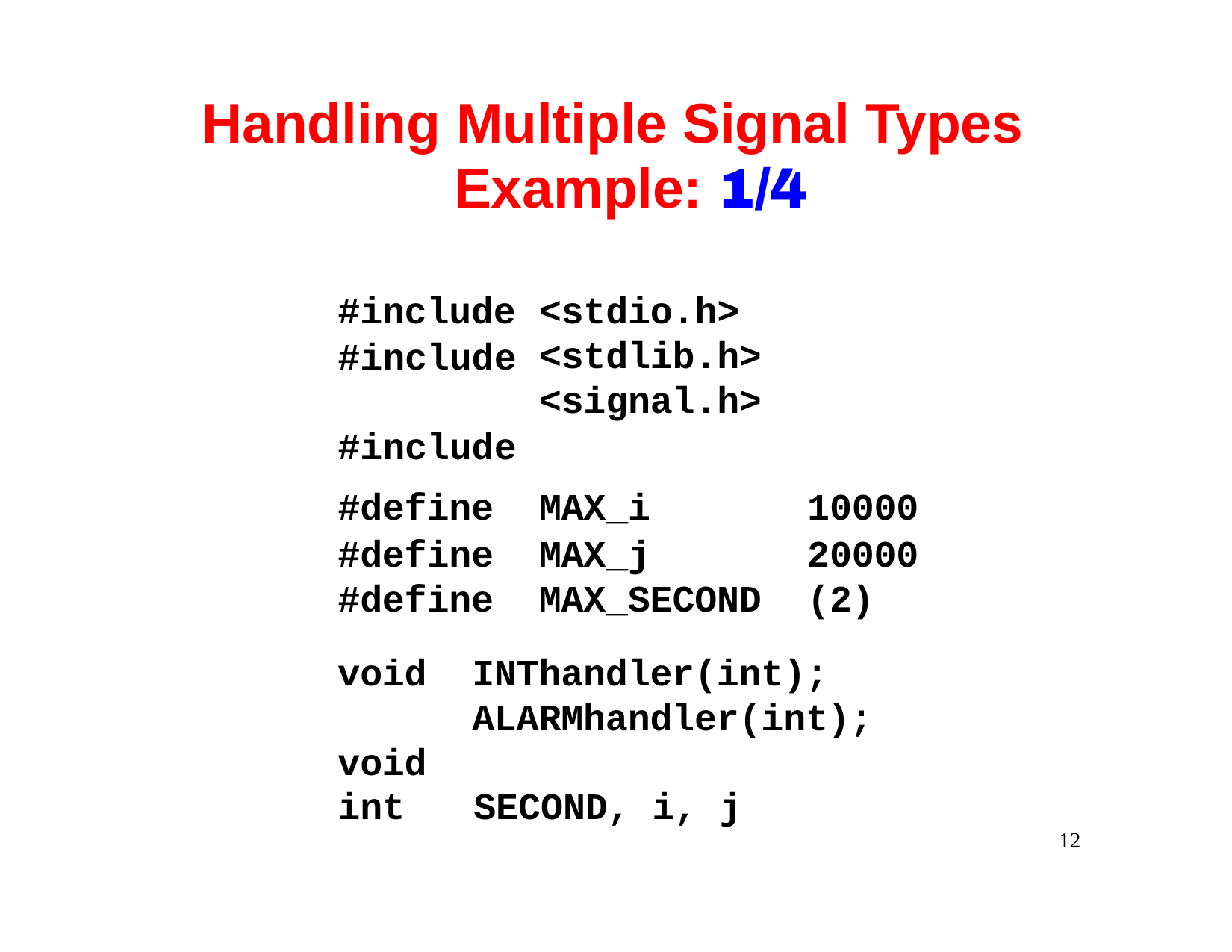

# Handling Multiple Signal Types  Example: 1/4
| #include #include #include | <stdio.h> <stdlib.h> <signal.h> |  |
| --- | --- | --- |
| #define | MAX\_i | 10000 |
| #define | MAX\_j | 20000 |
| #define | MAX\_SECOND | (2) |
void  void
INThandler(int);  ALARMhandler(int);
int	SECOND, i, j
12